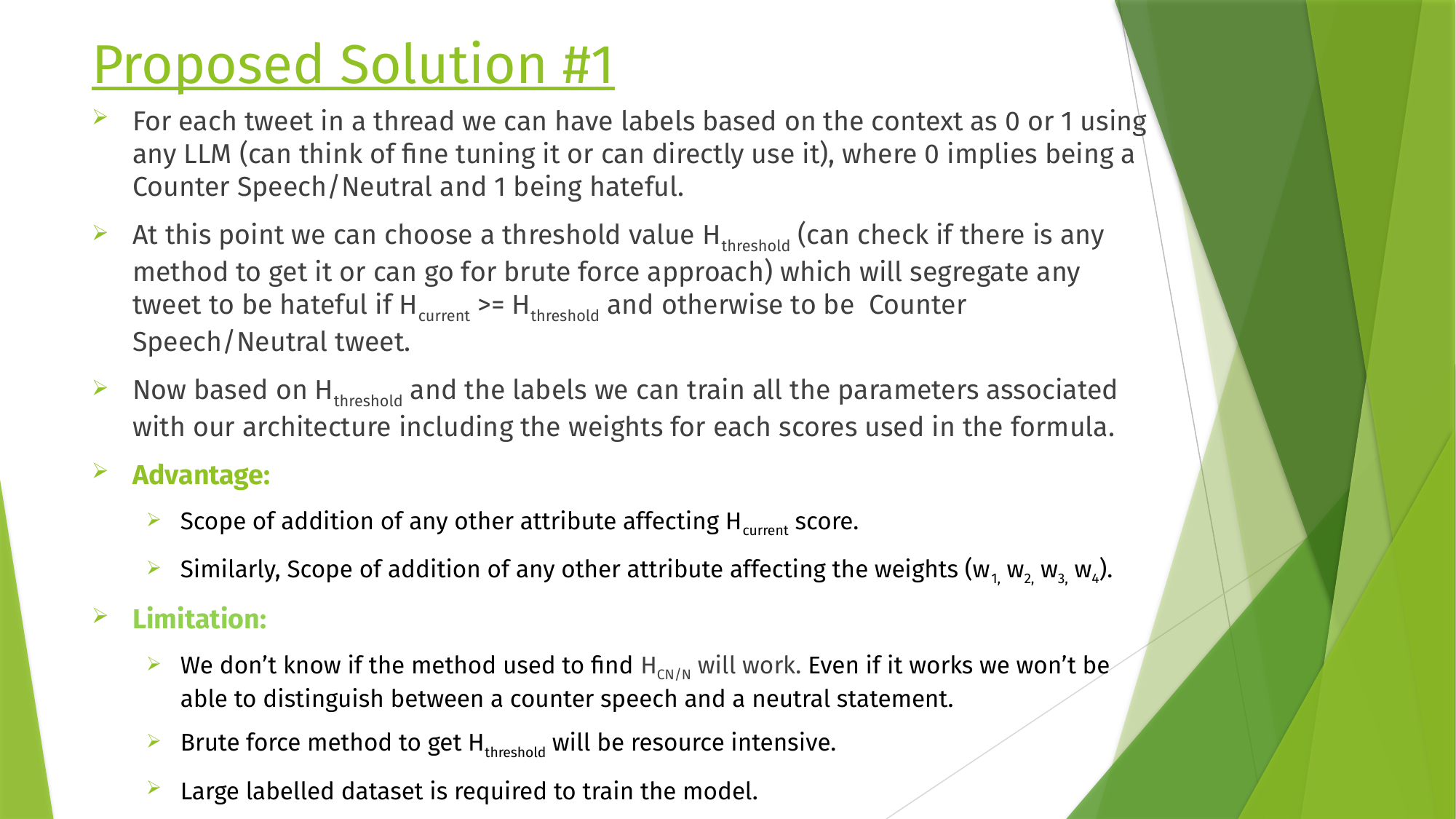

# Proposed Solution #1
For each tweet in a thread we can have labels based on the context as 0 or 1 using any LLM (can think of fine tuning it or can directly use it), where 0 implies being a Counter Speech/Neutral and 1 being hateful.
At this point we can choose a threshold value Hthreshold (can check if there is any method to get it or can go for brute force approach) which will segregate any tweet to be hateful if Hcurrent >= Hthreshold and otherwise to be  Counter Speech/Neutral tweet.
Now based on Hthreshold and the labels we can train all the parameters associated with our architecture including the weights for each scores used in the formula.
Advantage:
Scope of addition of any other attribute affecting Hcurrent score.
Similarly, Scope of addition of any other attribute affecting the weights (w1, w2, w3, w4).
Limitation:
We don’t know if the method used to find HCN/N will work. Even if it works we won’t be able to distinguish between a counter speech and a neutral statement.
Brute force method to get Hthreshold will be resource intensive.
Large labelled dataset is required to train the model.